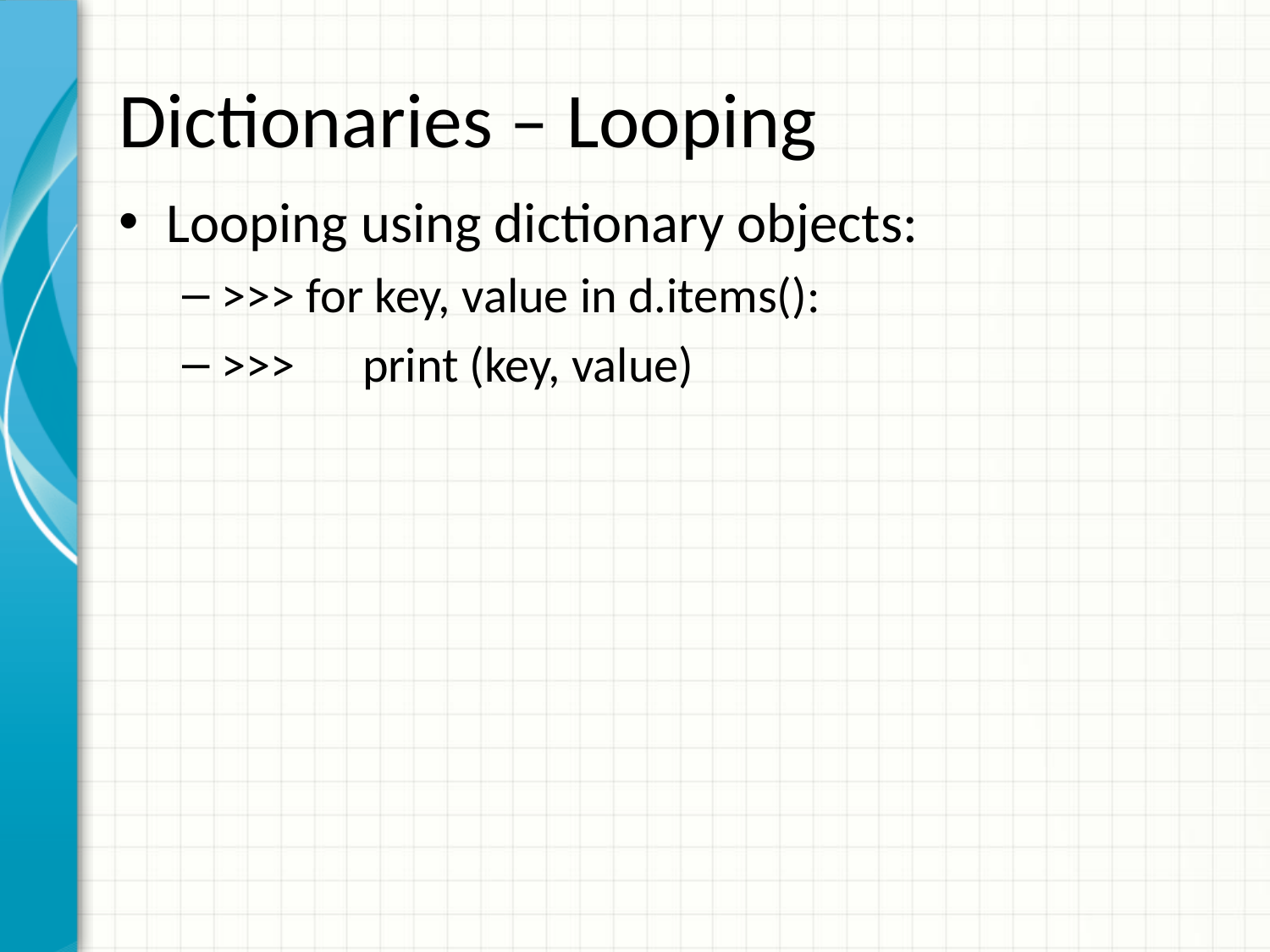

# Dictionaries – Looping
Looping using dictionary objects:
>>> for key, value in d.items():
>>>      print (key, value)